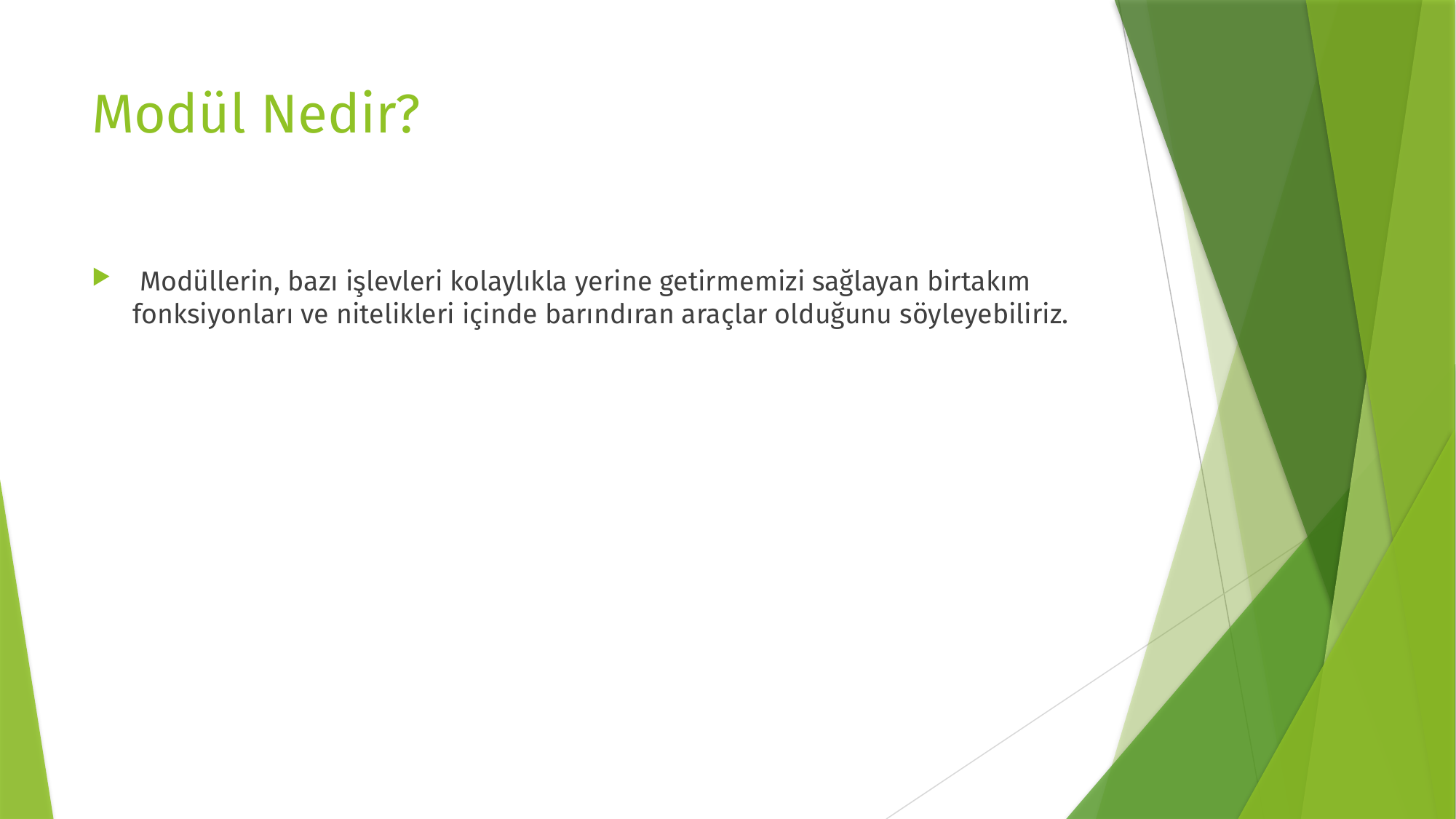

# Modül Nedir?
 Modüllerin, bazı işlevleri kolaylıkla yerine getirmemizi sağlayan birtakım fonksiyonları ve nitelikleri içinde barındıran araçlar olduğunu söyleyebiliriz.